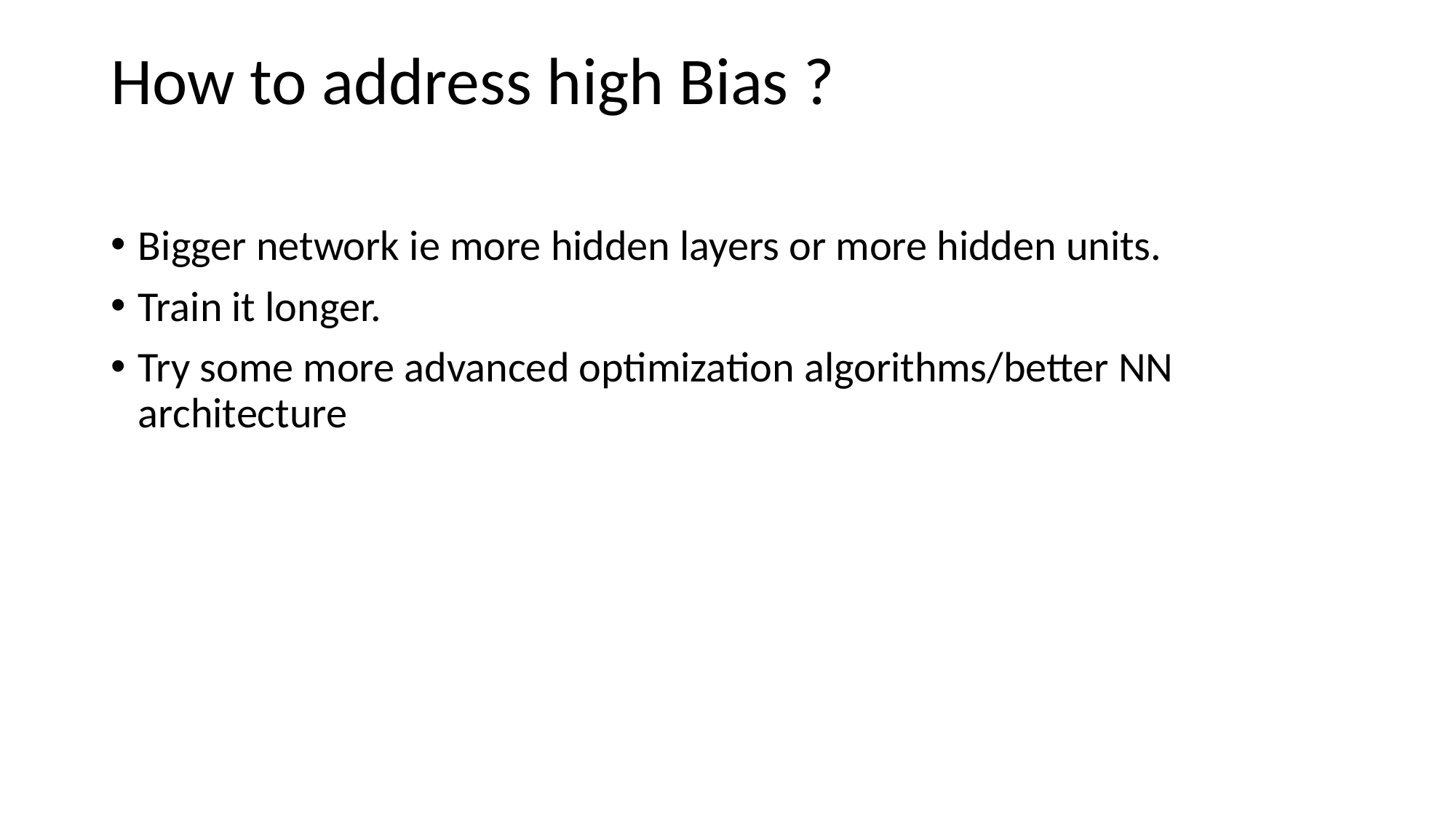

# How to address high Bias ?
Bigger network ie more hidden layers or more hidden units.
Train it longer.
Try some more advanced optimization algorithms/better NN architecture